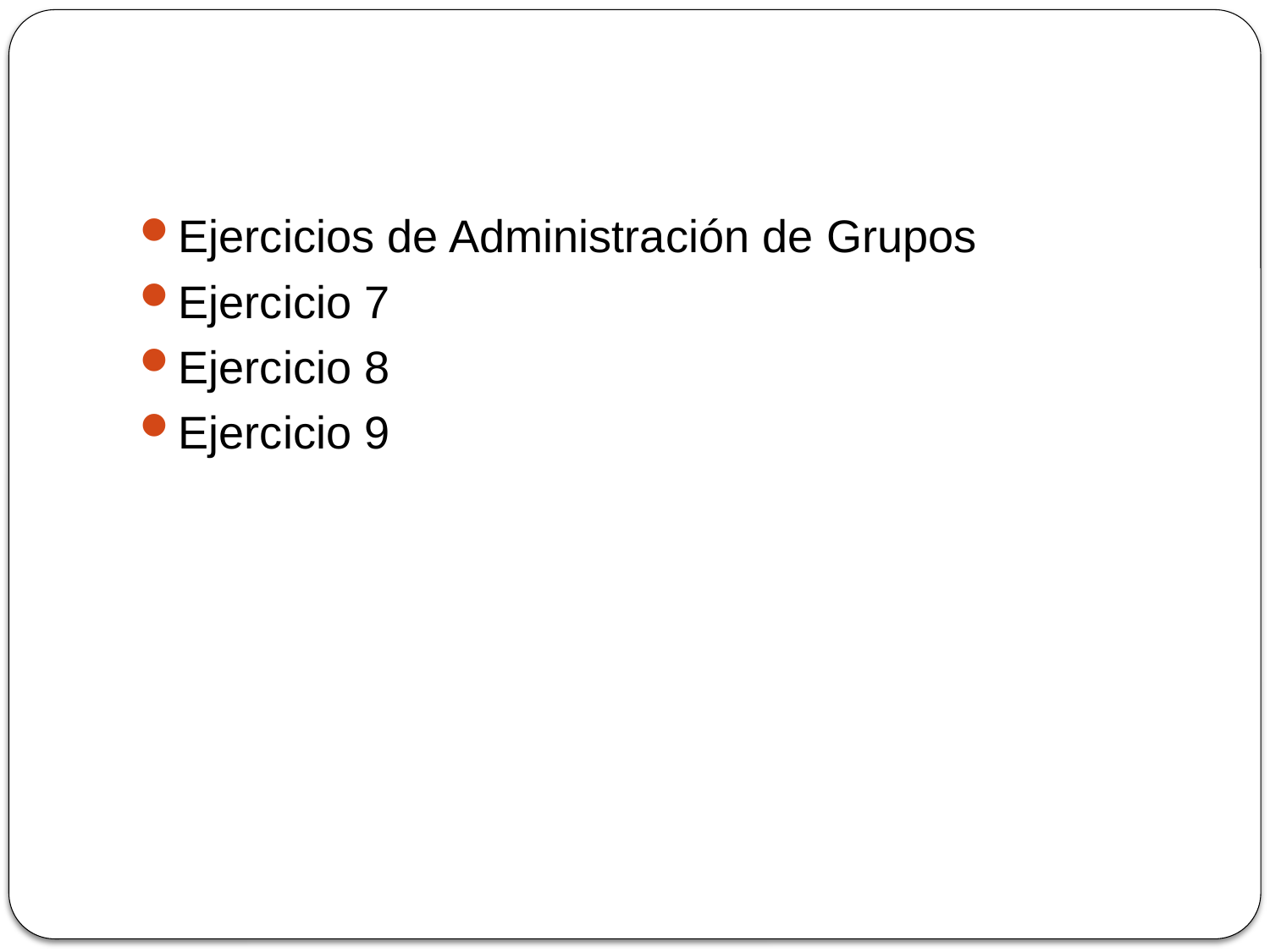

#
Ejercicios de Administración de Grupos
Ejercicio 7
Ejercicio 8
Ejercicio 9